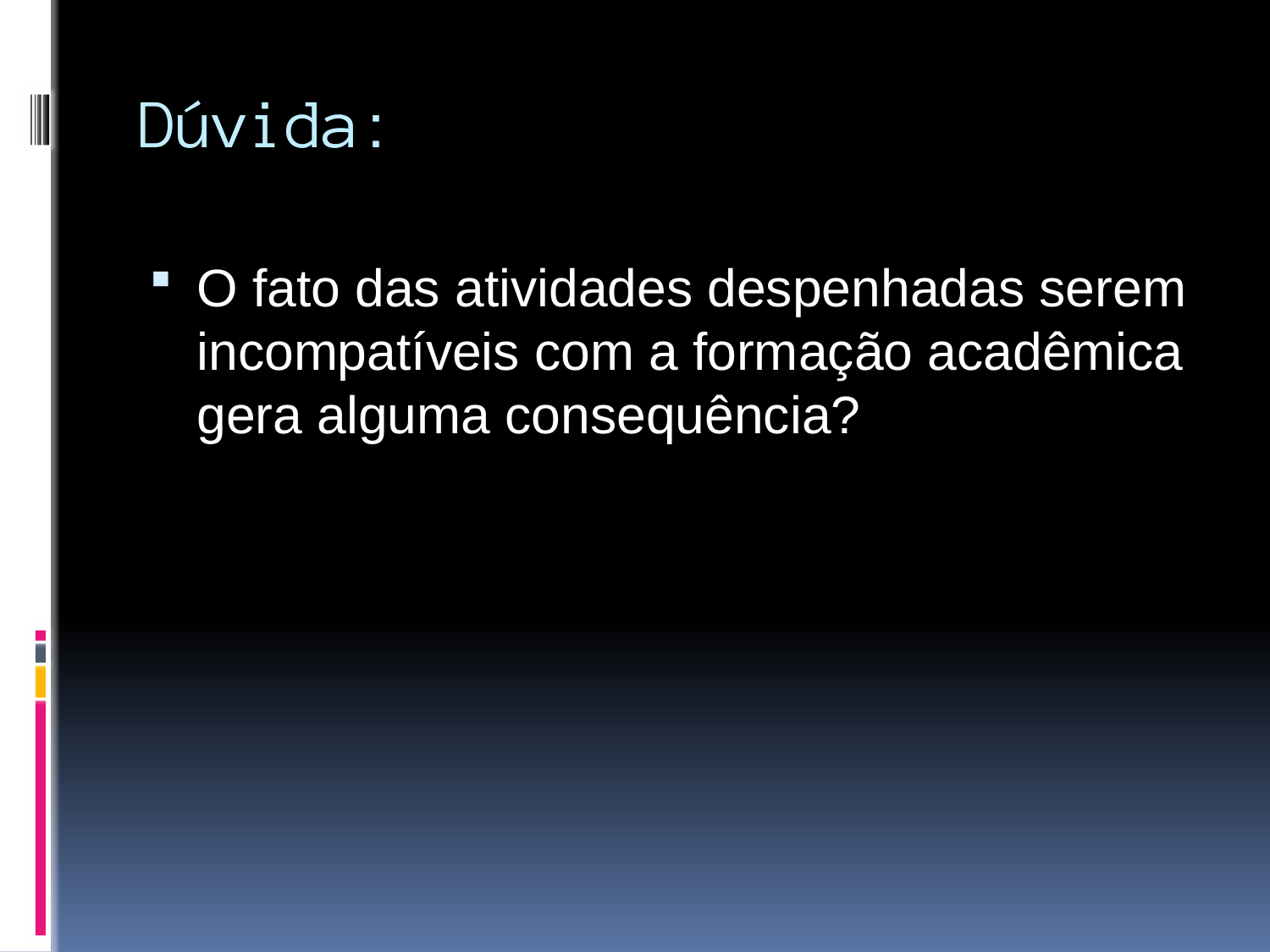

# Dúvida:
O fato das atividades despenhadas serem incompatíveis com a formação acadêmica gera alguma consequência?